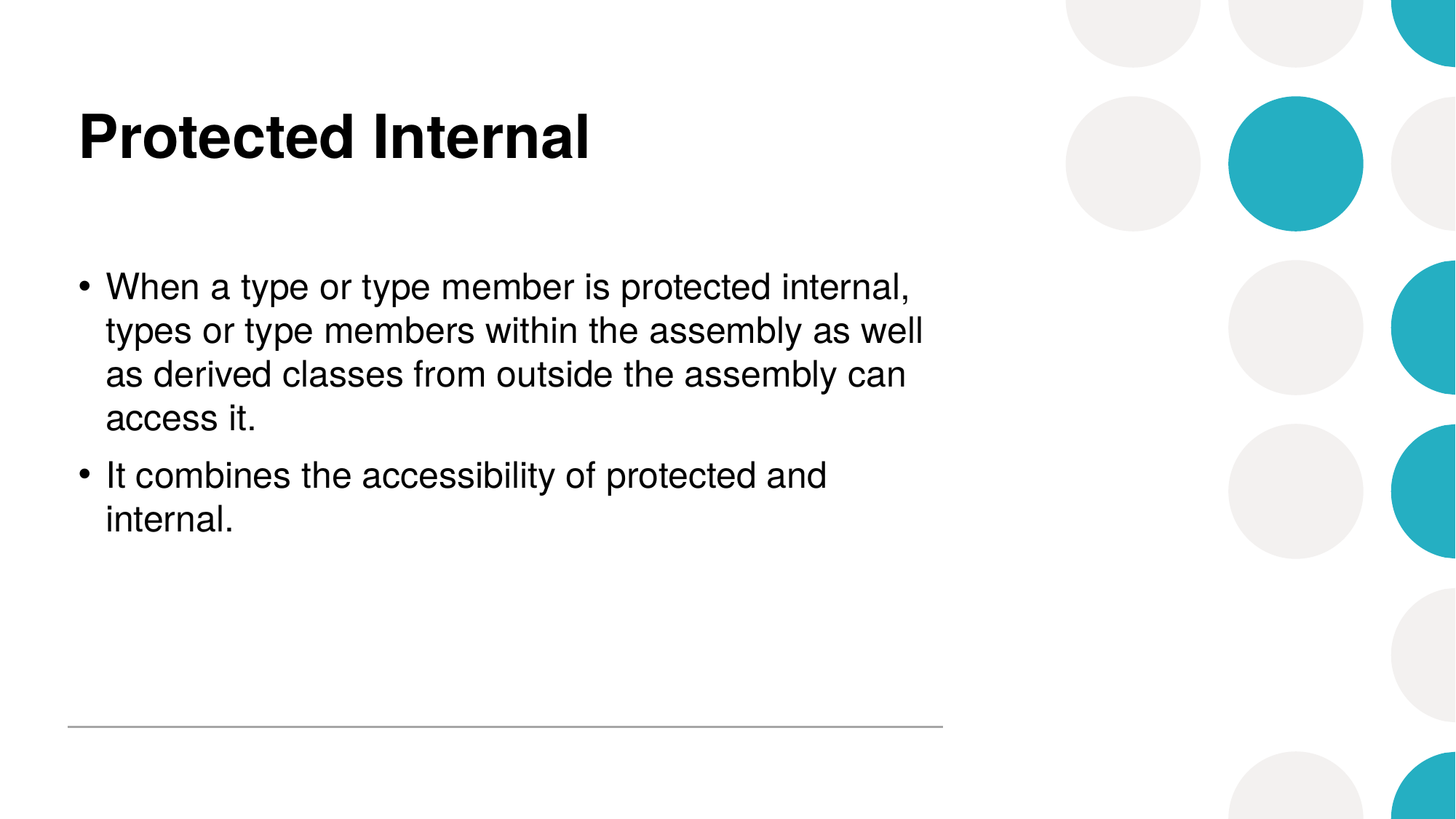

# Protected Internal
When a type or type member is protected internal, types or type members within the assembly as well as derived classes from outside the assembly can access it.
It combines the accessibility of protected and internal.